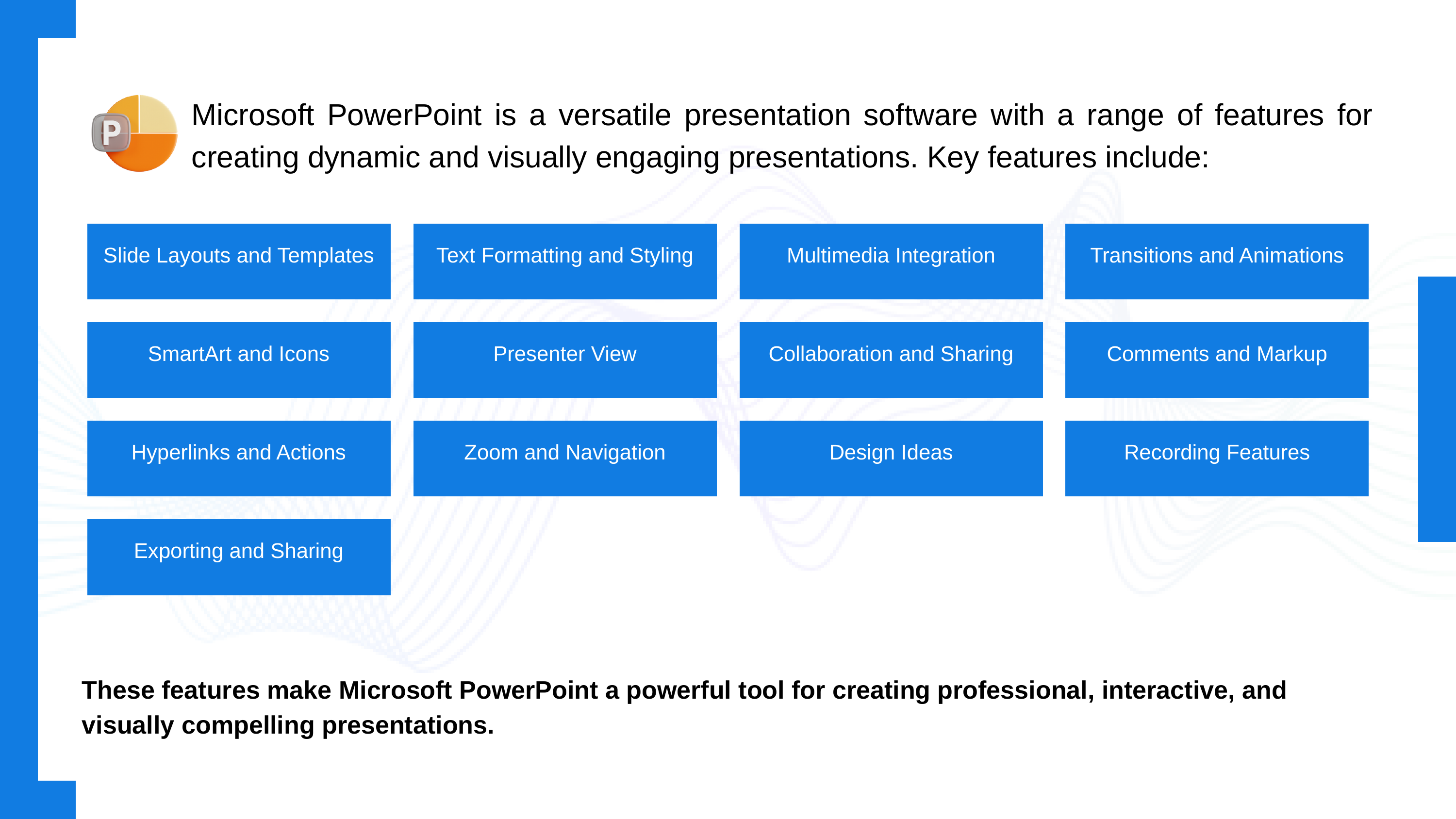

Microsoft PowerPoint is a versatile presentation software with a range of features for creating dynamic and visually engaging presentations. Key features include:

Slide Layouts and Templates

Text Formatting and Styling

Multimedia Integration

Transitions and Animations

SmartArt and Icons

Presenter View

Collaboration and Sharing

Comments and Markup

Hyperlinks and Actions

Zoom and Navigation

Design Ideas

Recording Features

Exporting and Sharing

These features make Microsoft PowerPoint a powerful tool for creating professional, interactive, and visually compelling presentations.